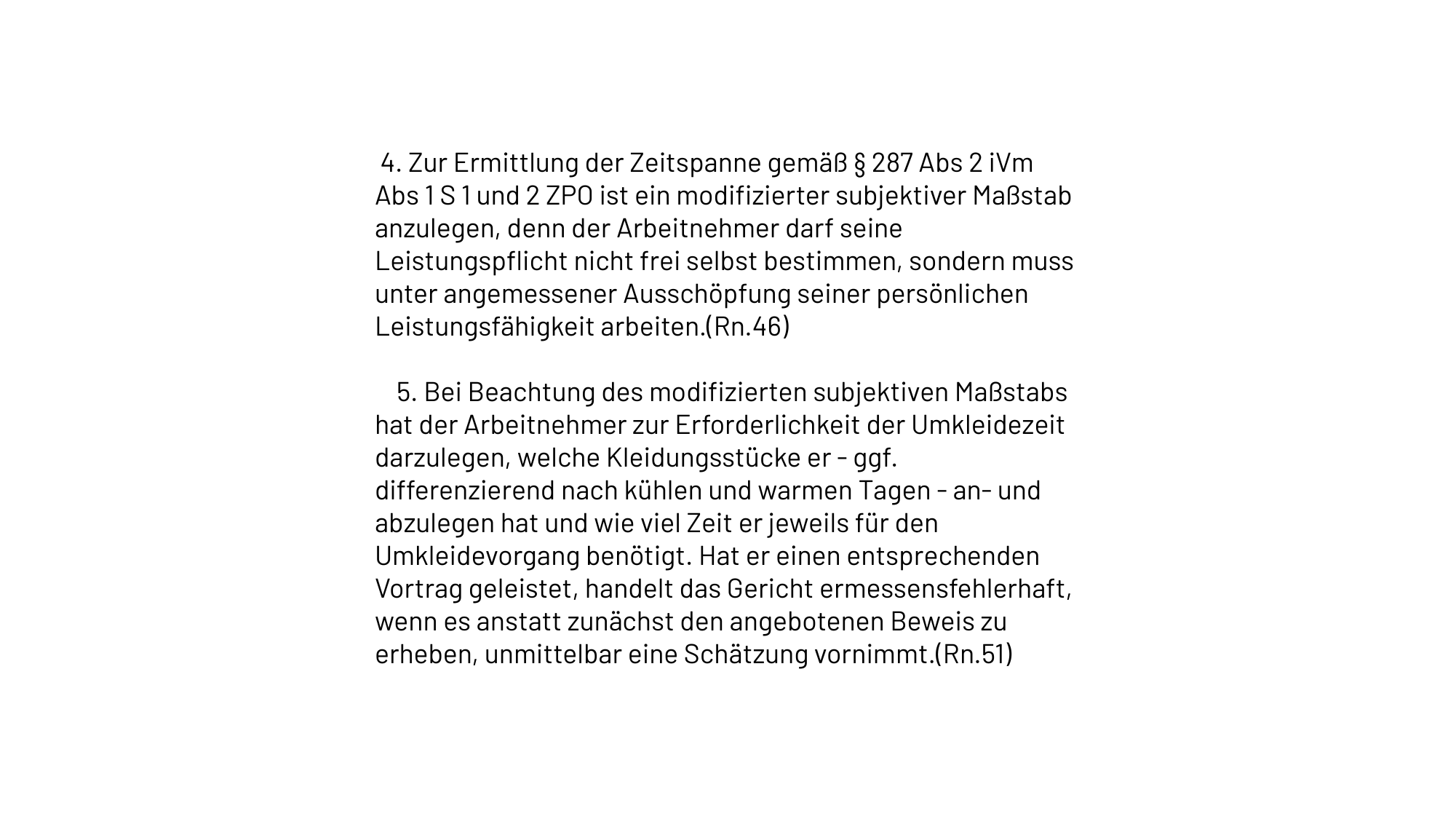

4. Zur Ermittlung der Zeitspanne gemäß § 287 Abs 2 iVm Abs 1 S 1 und 2 ZPO ist ein modifizierter subjektiver Maßstab anzulegen, denn der Arbeitnehmer darf seine Leistungspflicht nicht frei selbst bestimmen, sondern muss unter angemessener Ausschöpfung seiner persönlichen Leistungsfähigkeit arbeiten.(Rn.46)

    5. Bei Beachtung des modifizierten subjektiven Maßstabs hat der Arbeitnehmer zur Erforderlichkeit der Umkleidezeit darzulegen, welche Kleidungsstücke er - ggf. differenzierend nach kühlen und warmen Tagen - an- und abzulegen hat und wie viel Zeit er jeweils für den Umkleidevorgang benötigt. Hat er einen entsprechenden Vortrag geleistet, handelt das Gericht ermessensfehlerhaft, wenn es anstatt zunächst den angebotenen Beweis zu erheben, unmittelbar eine Schätzung vornimmt.(Rn.51)